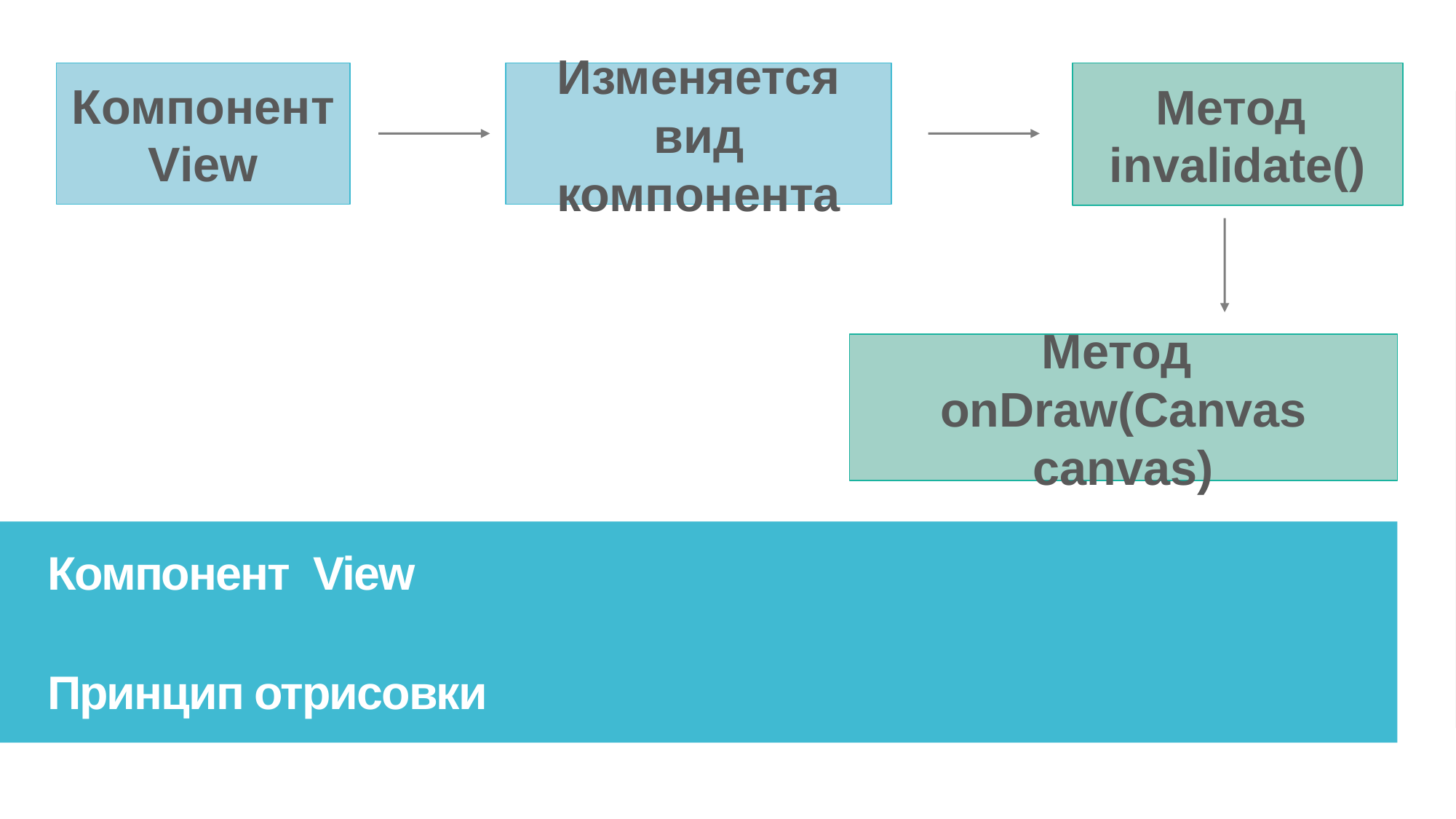

КомпонентView
Изменяется вид компонента
Метод
invalidate()
Метод
onDraw(Canvas canvas)

Компонент  View

Принцип отрисовки